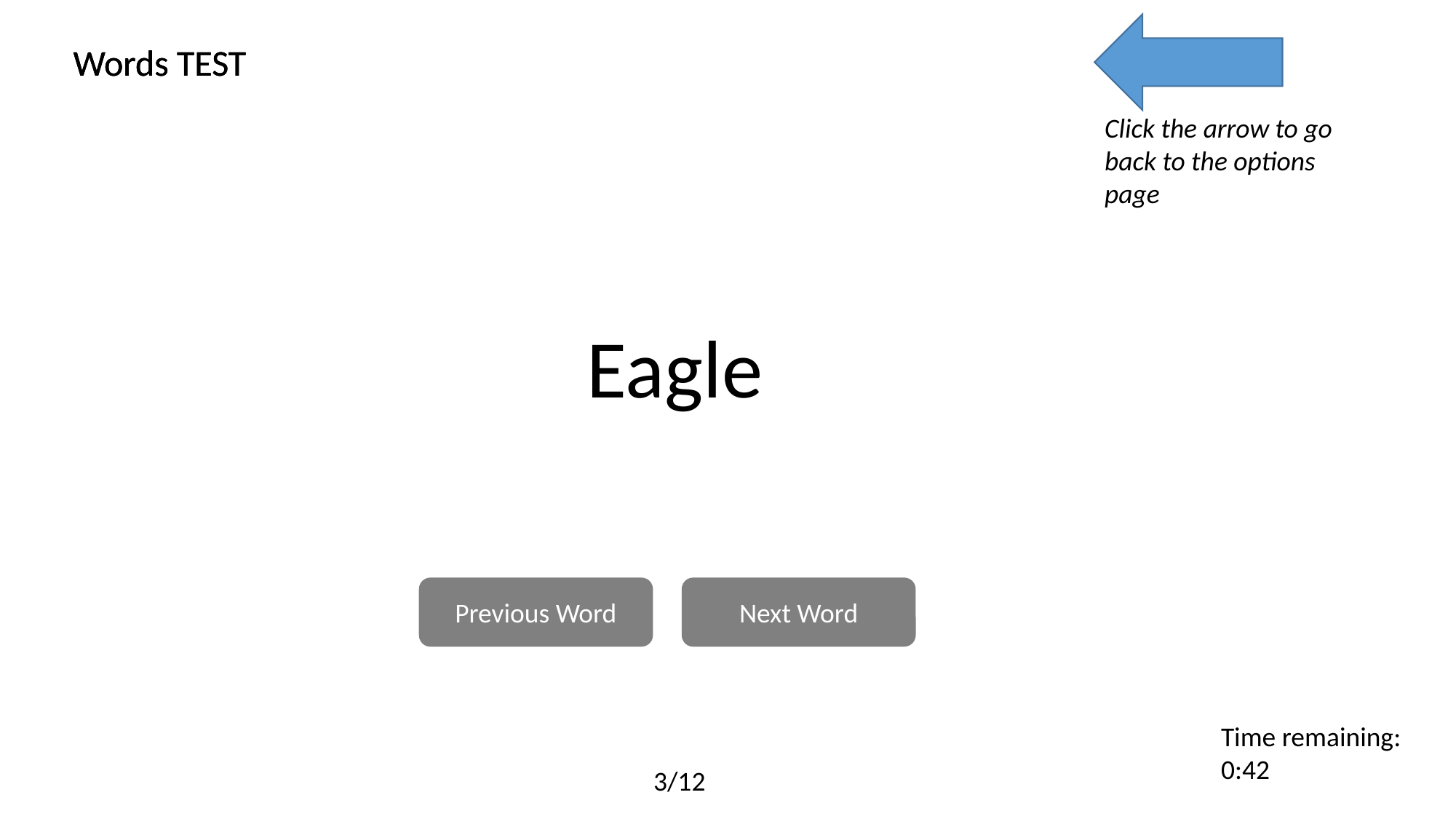

Words TEST
Words TEST
Words TEST
Click the arrow to go back to the options page
Eagle
Previous Word
Next Word
Time remaining:
0:42
3/12